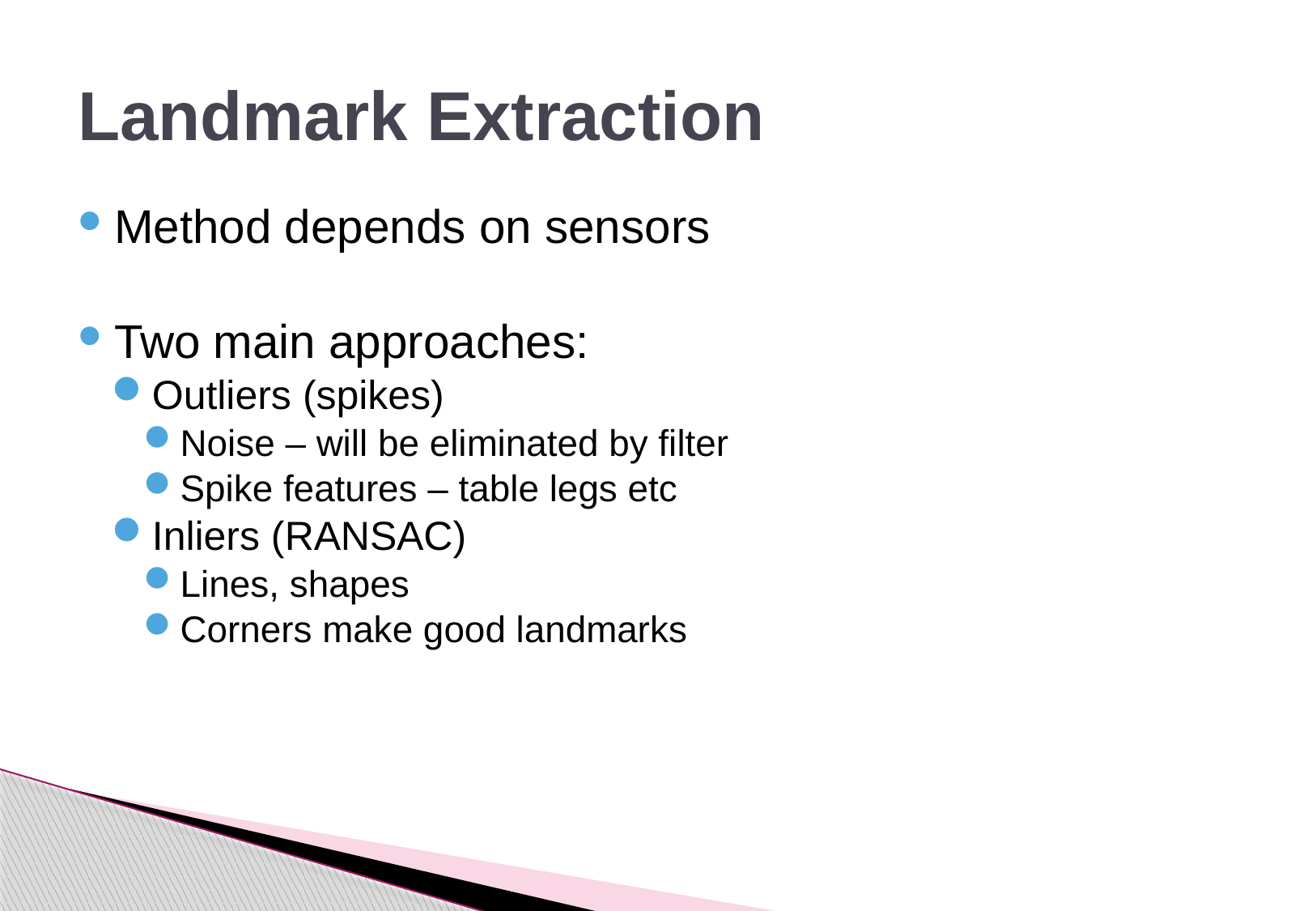

# Landmark Extraction
Method depends on sensors

Two main approaches:
Outliers (spikes)
Noise – will be eliminated by filter
Spike features – table legs etc
Inliers (RANSAC)
Lines, shapes
Corners make good landmarks